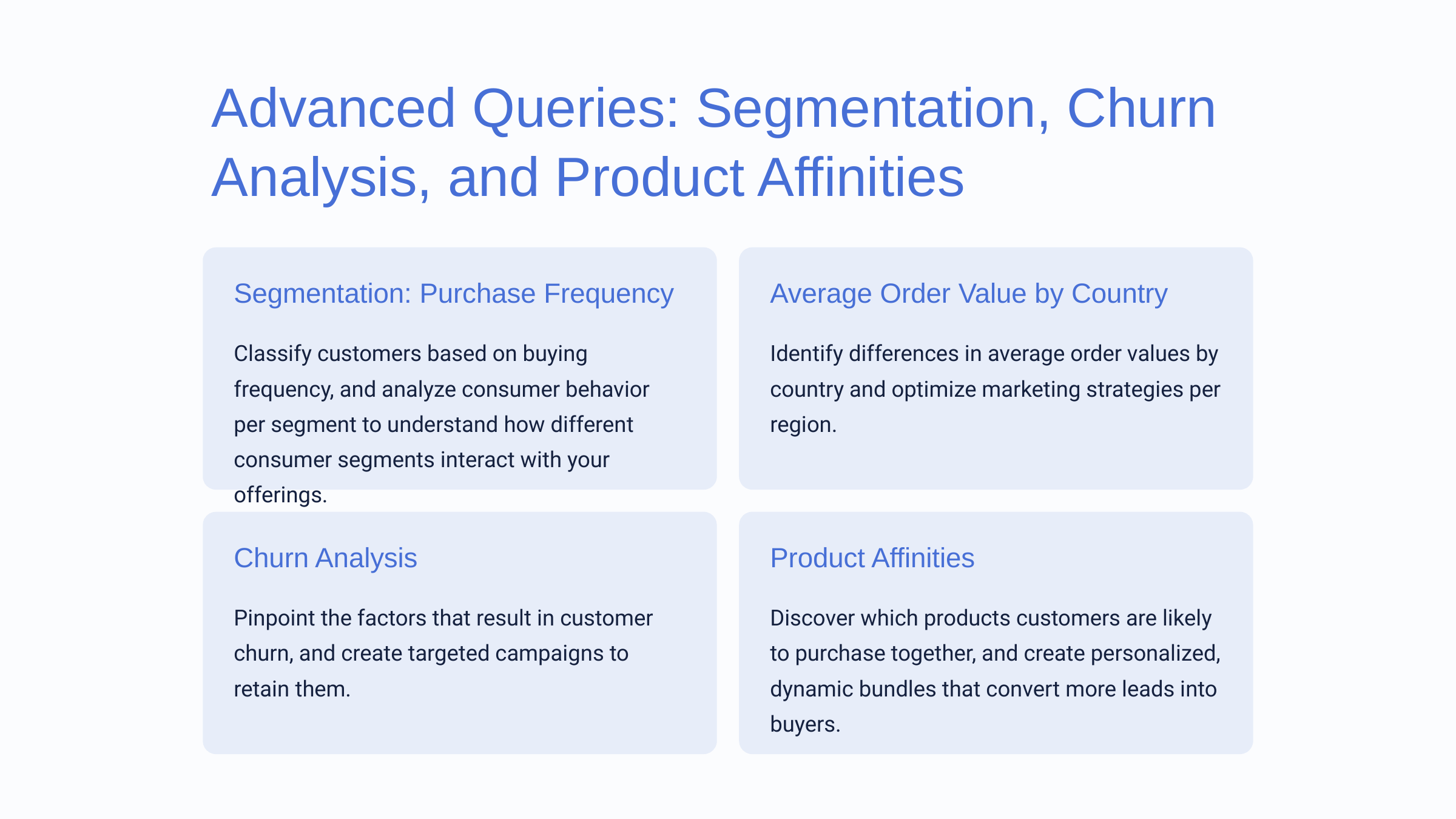

Advanced Queries: Segmentation, Churn Analysis, and Product Affinities

Segmentation: Purchase Frequency
Average Order Value by Country
Classify customers based on buying frequency, and analyze consumer behavior per segment to understand how different consumer segments interact with your offerings.
Identify differences in average order values by country and optimize marketing strategies per region.

Churn Analysis
Product Affinities
Pinpoint the factors that result in customer churn, and create targeted campaigns to retain them.
Discover which products customers are likely to purchase together, and create personalized, dynamic bundles that convert more leads into buyers.